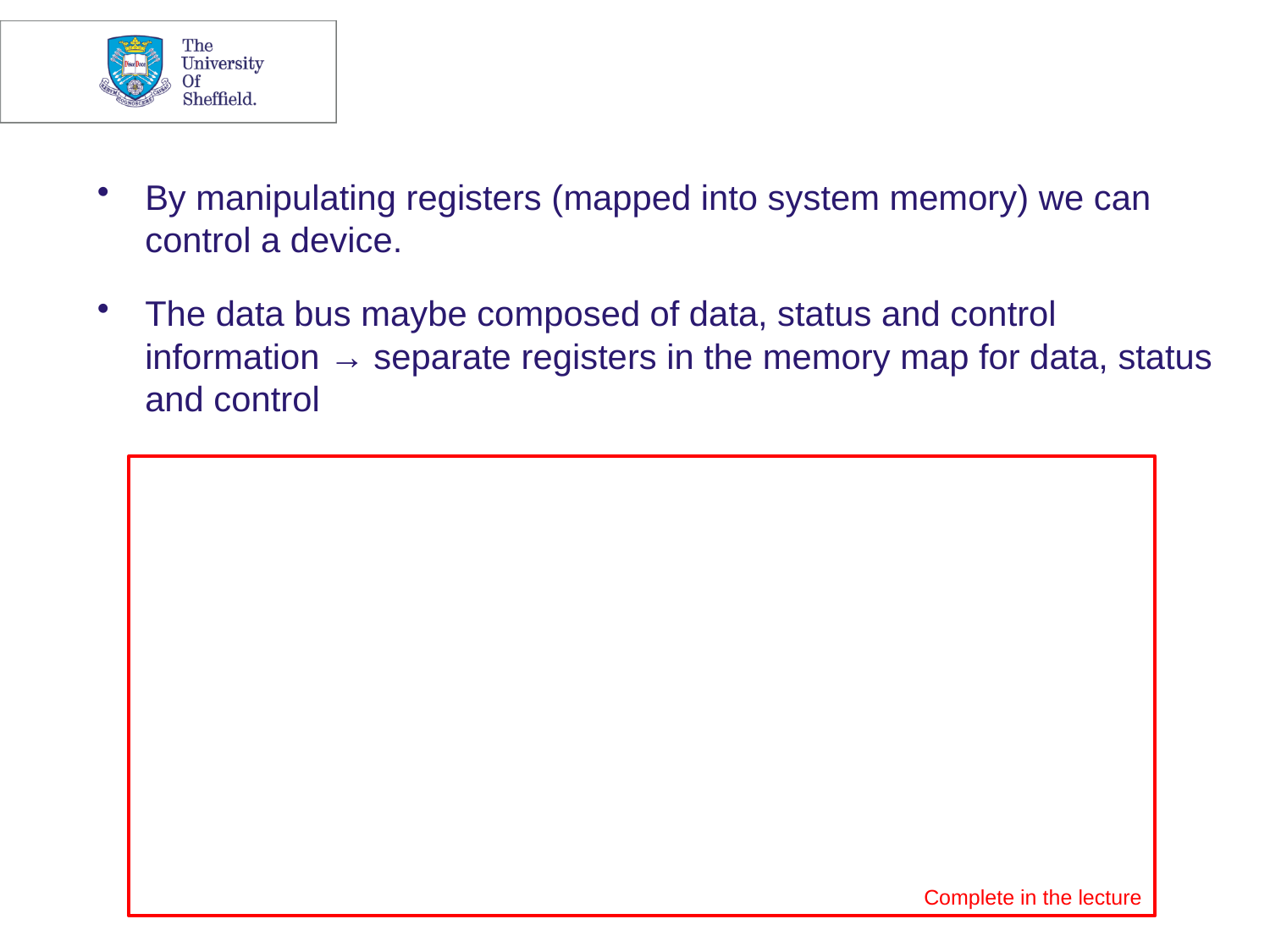

By manipulating registers (mapped into system memory) we can control a device.
The data bus maybe composed of data, status and control information → separate registers in the memory map for data, status and control

Complete in the lecture